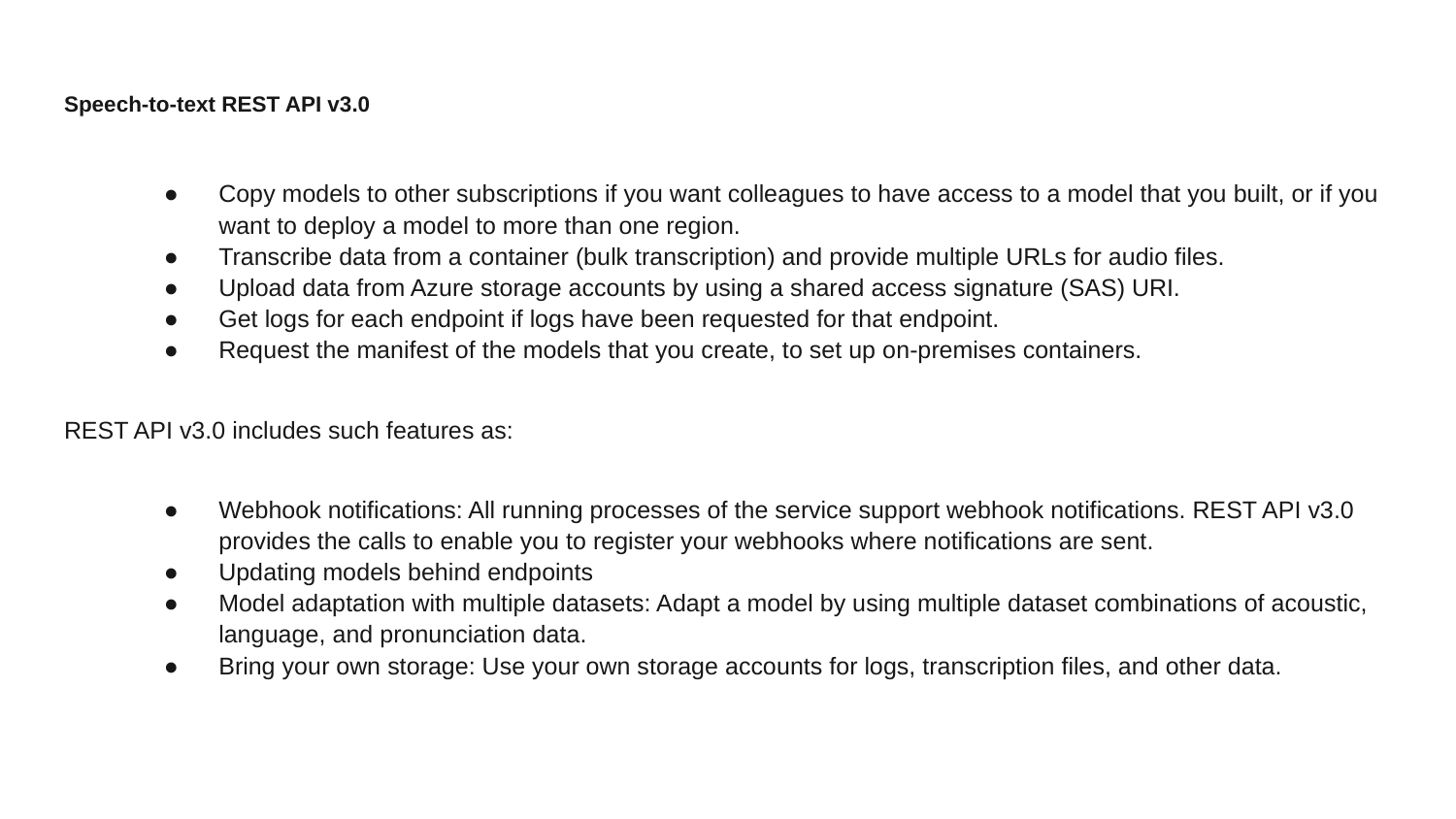

# Speech-to-text REST API v3.0

Copy models to other subscriptions if you want colleagues to have access to a model that you built, or if you want to deploy a model to more than one region.
Transcribe data from a container (bulk transcription) and provide multiple URLs for audio files.
Upload data from Azure storage accounts by using a shared access signature (SAS) URI.
Get logs for each endpoint if logs have been requested for that endpoint.
Request the manifest of the models that you create, to set up on-premises containers.
REST API v3.0 includes such features as:
Webhook notifications: All running processes of the service support webhook notifications. REST API v3.0 provides the calls to enable you to register your webhooks where notifications are sent.
Updating models behind endpoints
Model adaptation with multiple datasets: Adapt a model by using multiple dataset combinations of acoustic, language, and pronunciation data.
Bring your own storage: Use your own storage accounts for logs, transcription files, and other data.